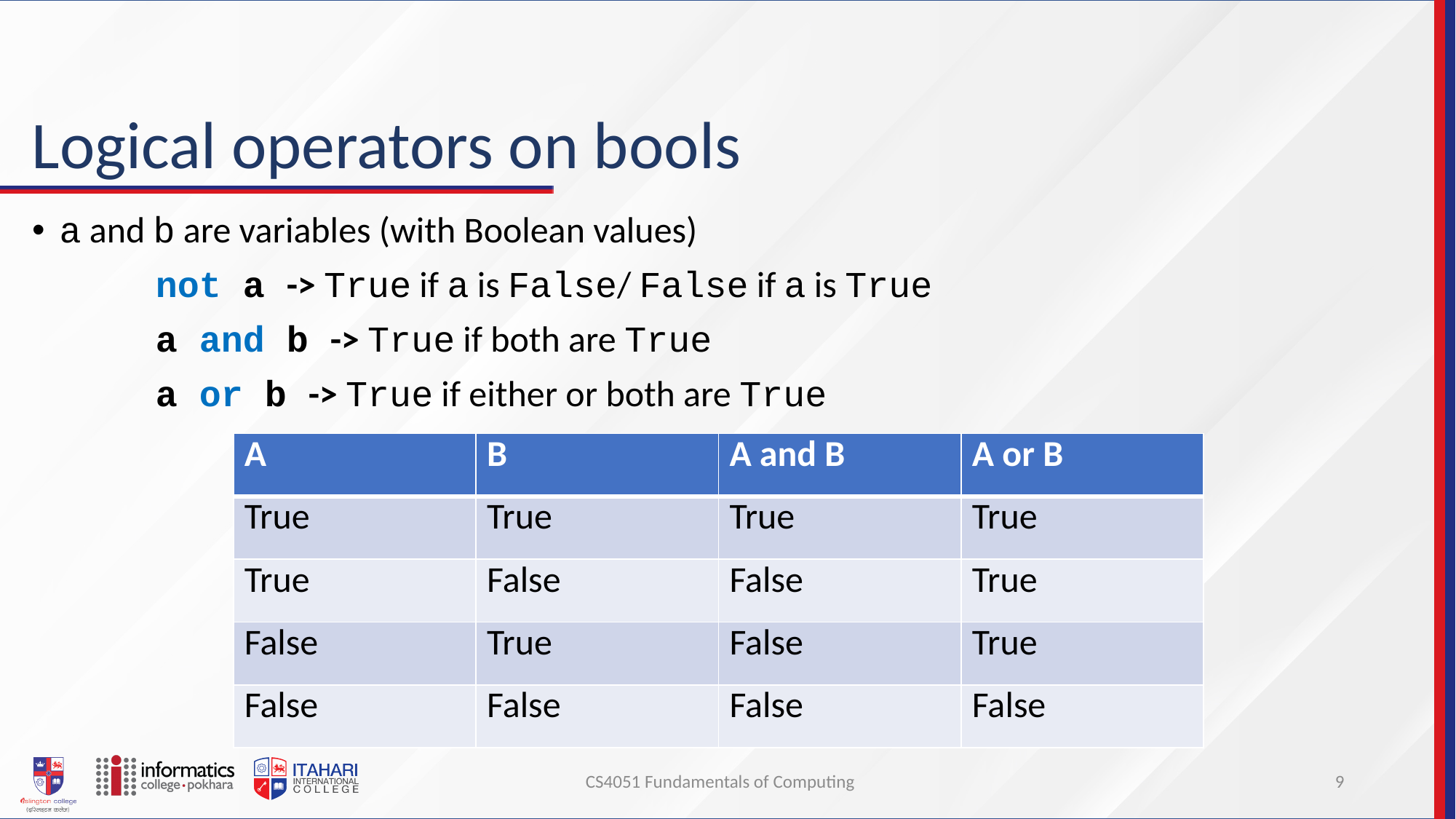

# Logical operators on bools
a and b are variables (with Boolean values)
	not a -> True if a is False/ False if a is True
	a and b -> True if both are True
	a or b -> True if either or both are True

| A | B | A and B | A or B |
| --- | --- | --- | --- |
| True | True | True | True |
| True | False | False | True |
| False | True | False | True |
| False | False | False | False |
CS4051 Fundamentals of Computing
9